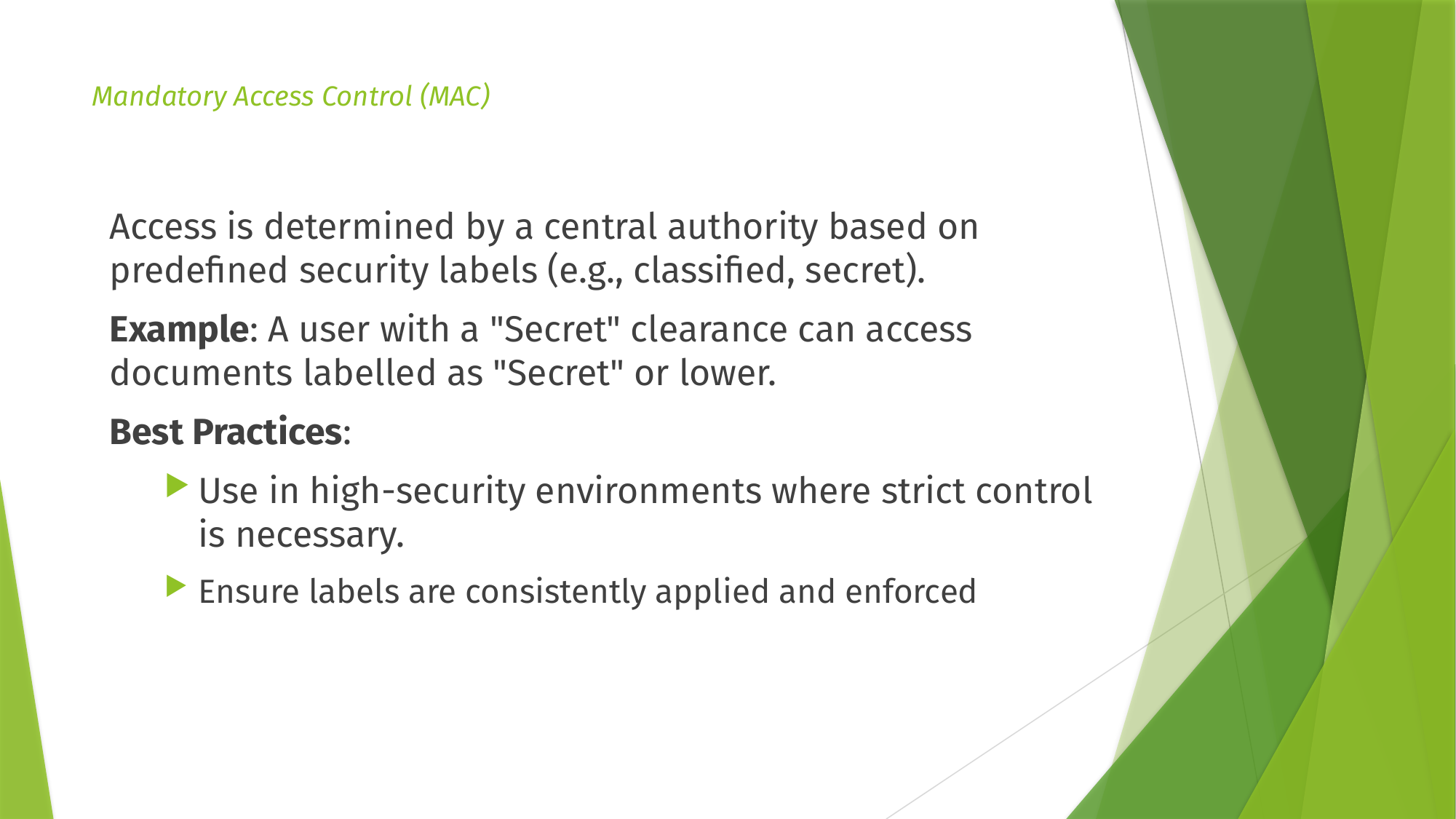

# Mandatory Access Control (MAC)
Access is determined by a central authority based on predefined security labels (e.g., classified, secret).
Example: A user with a "Secret" clearance can access documents labelled as "Secret" or lower.
Best Practices:
Use in high-security environments where strict control is necessary.
Ensure labels are consistently applied and enforced